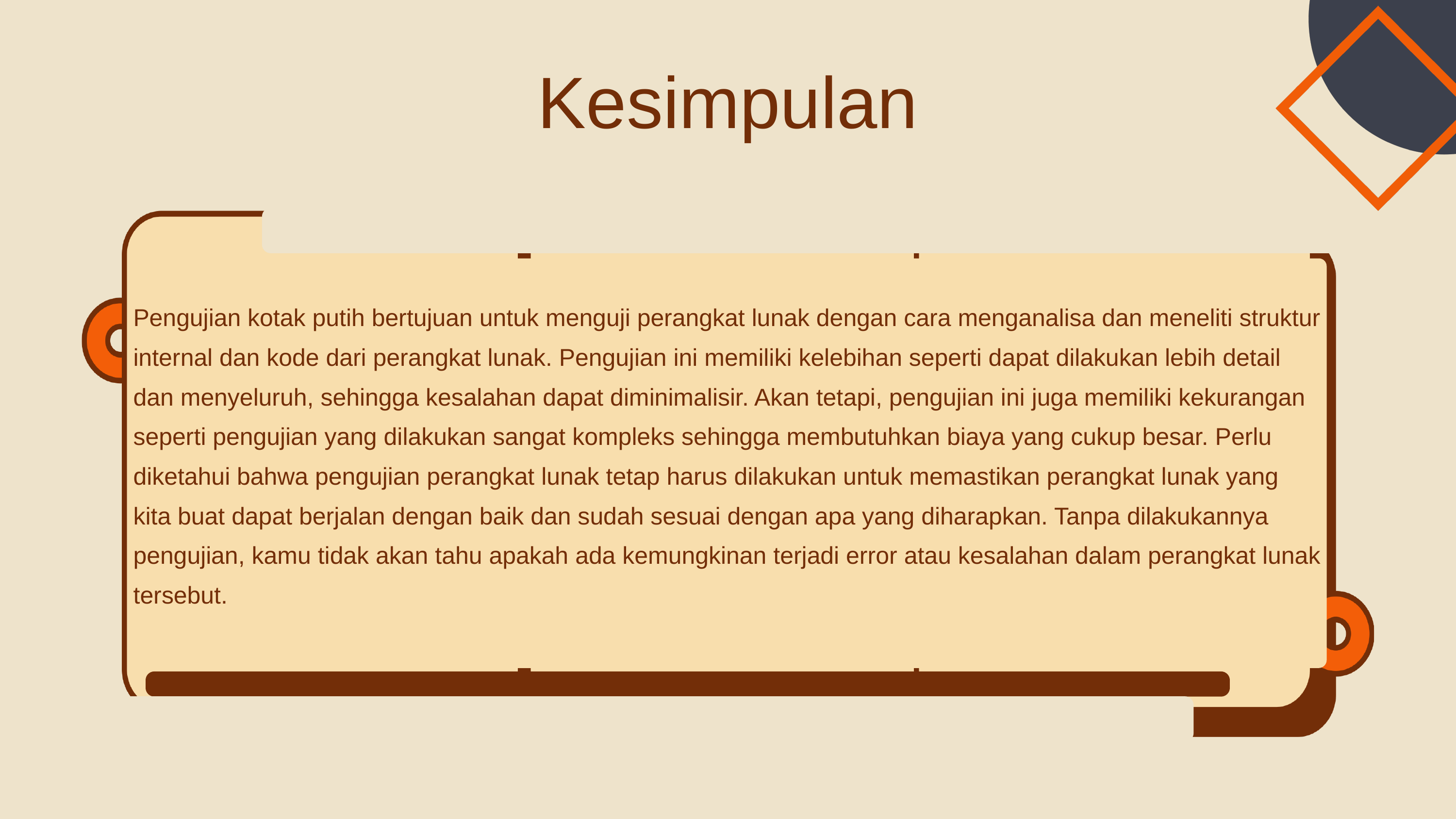

Kesimpulan

Pengujian kotak putih bertujuan untuk menguji perangkat lunak dengan cara menganalisa dan meneliti struktur internal dan kode dari perangkat lunak. Pengujian ini memiliki kelebihan seperti dapat dilakukan lebih detail dan menyeluruh, sehingga kesalahan dapat diminimalisir. Akan tetapi, pengujian ini juga memiliki kekurangan seperti pengujian yang dilakukan sangat kompleks sehingga membutuhkan biaya yang cukup besar. Perlu diketahui bahwa pengujian perangkat lunak tetap harus dilakukan untuk memastikan perangkat lunak yang kita buat dapat berjalan dengan baik dan sudah sesuai dengan apa yang diharapkan. Tanpa dilakukannya pengujian, kamu tidak akan tahu apakah ada kemungkinan terjadi error atau kesalahan dalam perangkat lunak tersebut.